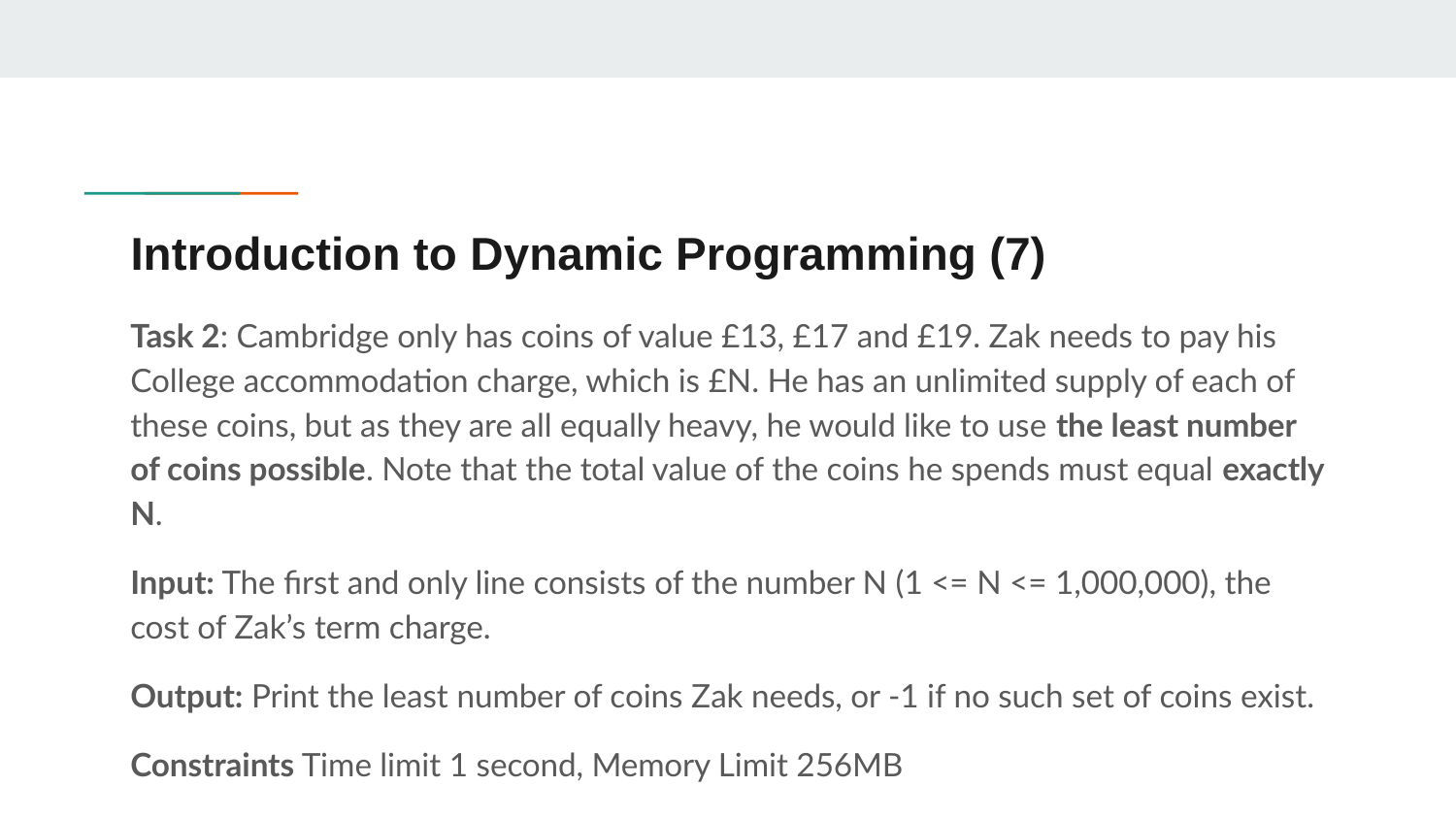

# Introduction to Dynamic Programming (7)
Task 2: Cambridge only has coins of value £13, £17 and £19. Zak needs to pay his College accommodation charge, which is £N. He has an unlimited supply of each of these coins, but as they are all equally heavy, he would like to use the least number of coins possible. Note that the total value of the coins he spends must equal exactly N.
Input: The first and only line consists of the number N (1 <= N <= 1,000,000), the cost of Zak’s term charge.
Output: Print the least number of coins Zak needs, or -1 if no such set of coins exist.
Constraints Time limit 1 second, Memory Limit 256MB